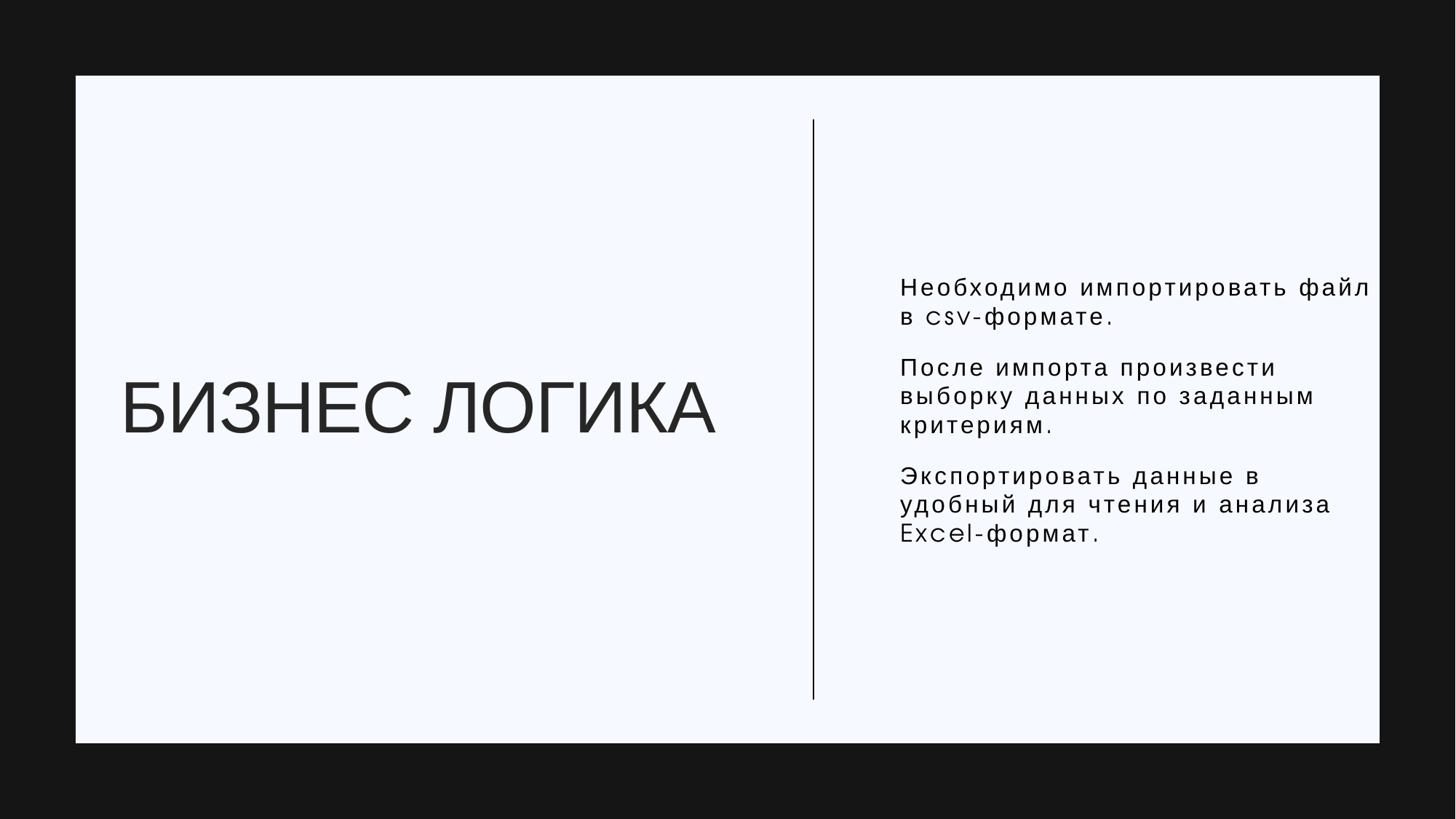

Необходимо импортировать файл в csv-формате.
После импорта произвести выборку данных по заданным критериям.
Экспортировать данные в удобный для чтения и анализа Excel-формат.
# Бизнес логика